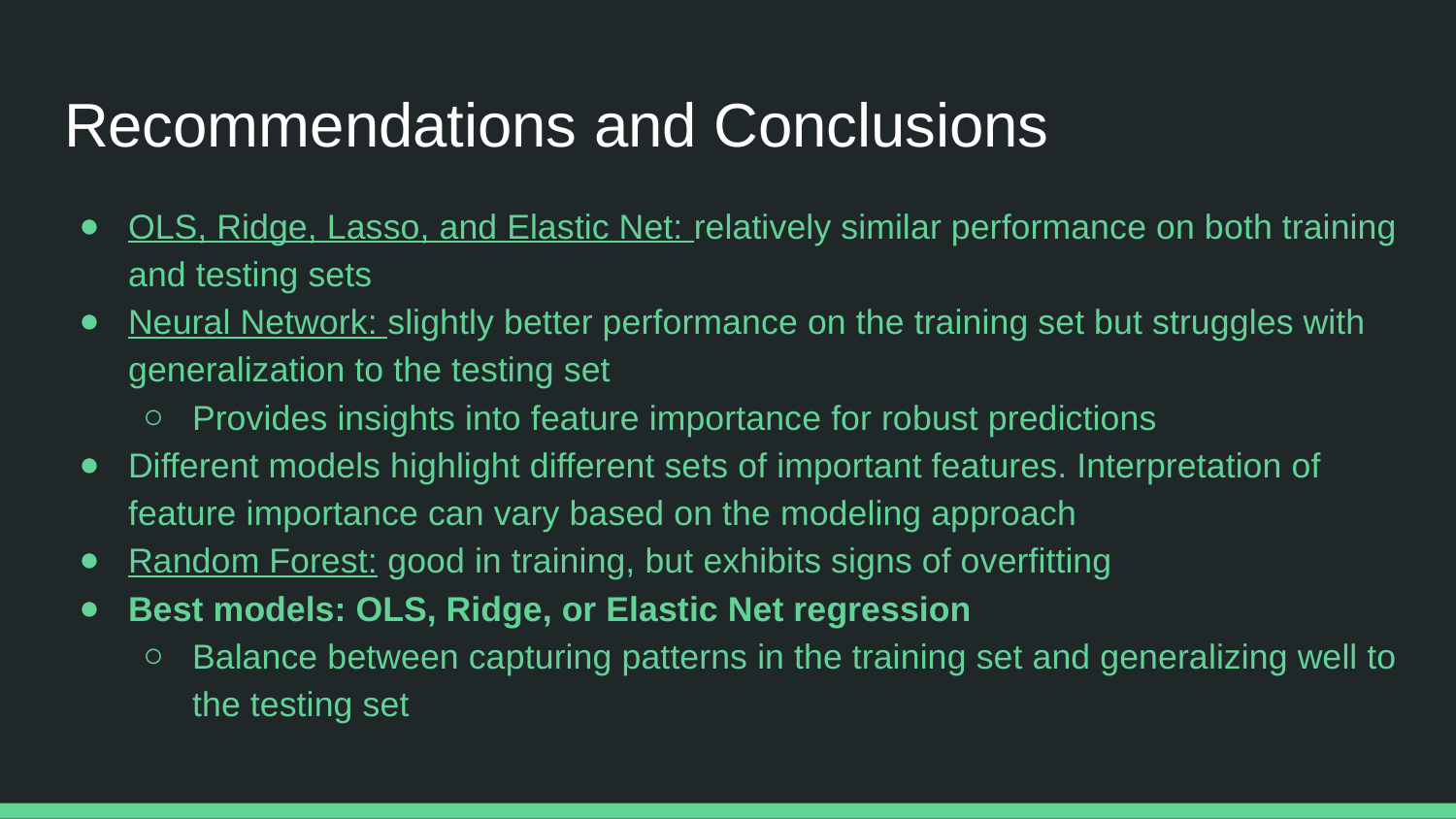

# Recommendations and Conclusions

OLS, Ridge, Lasso, and Elastic Net: relatively similar performance on both training and testing sets
Neural Network: slightly better performance on the training set but struggles with generalization to the testing set
Provides insights into feature importance for robust predictions
Different models highlight different sets of important features. Interpretation of feature importance can vary based on the modeling approach
Random Forest: good in training, but exhibits signs of overfitting
Best models: OLS, Ridge, or Elastic Net regression
Balance between capturing patterns in the training set and generalizing well to the testing set